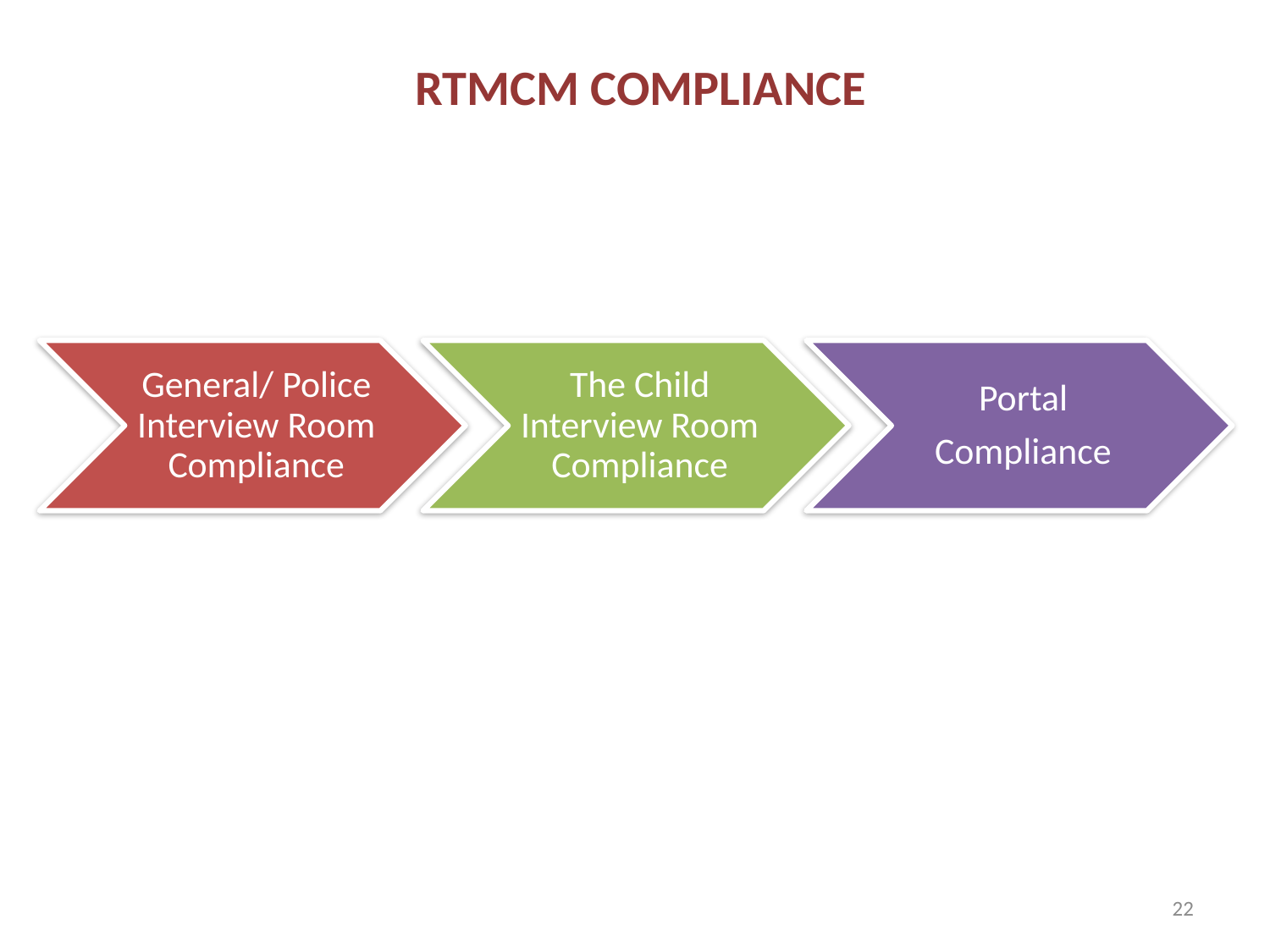

# RTMCM COMPLIANCE
General/ Police Interview Room Compliance
The Child Interview Room Compliance
Portal
Compliance
22